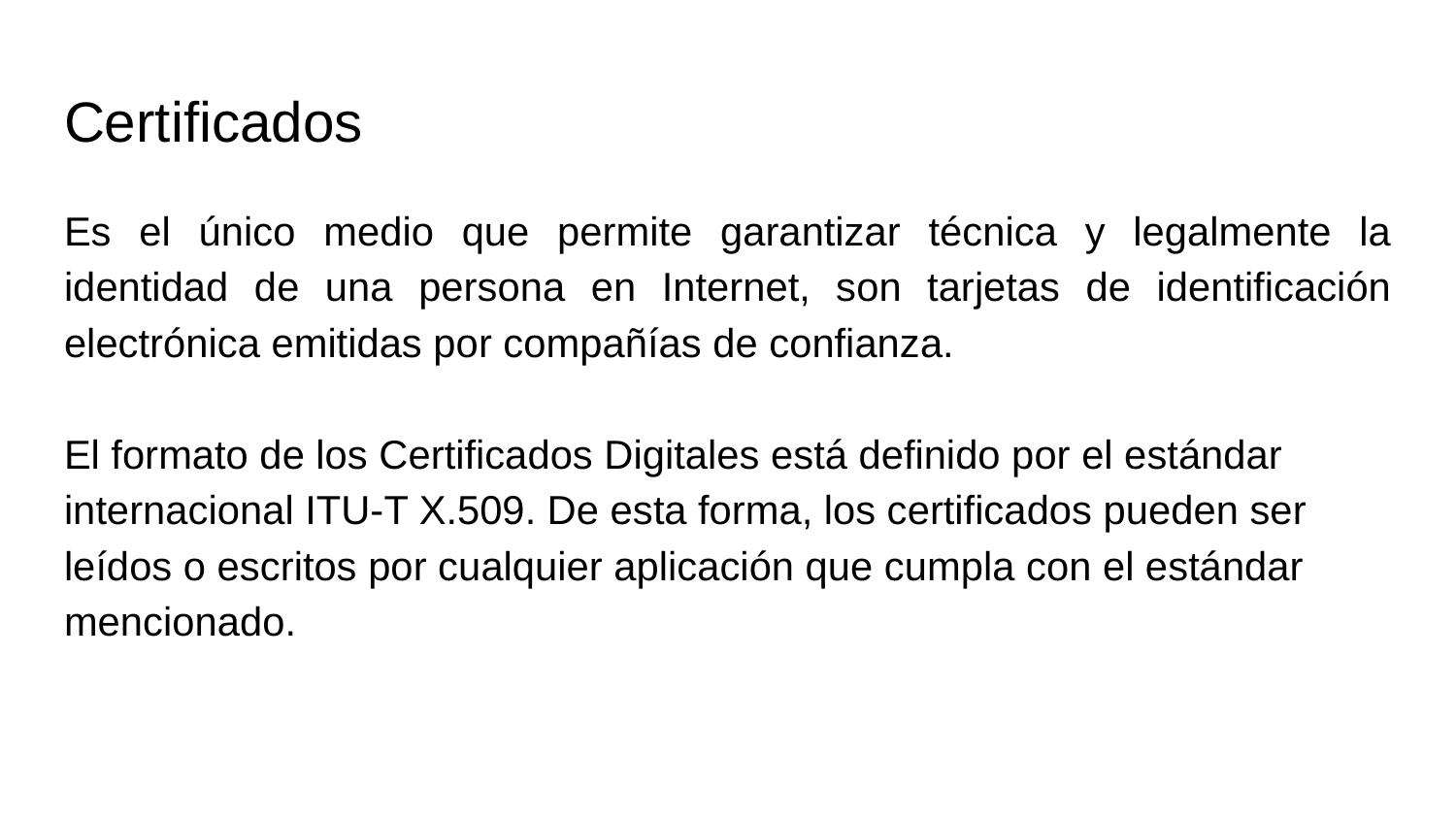

# Certificados
Es el único medio que permite garantizar técnica y legalmente la identidad de una persona en Internet, son tarjetas de identificación electrónica emitidas por compañías de confianza.

El formato de los Certificados Digitales está definido por el estándar internacional ITU-T X.509. De esta forma, los certificados pueden ser leídos o escritos por cualquier aplicación que cumpla con el estándar mencionado.